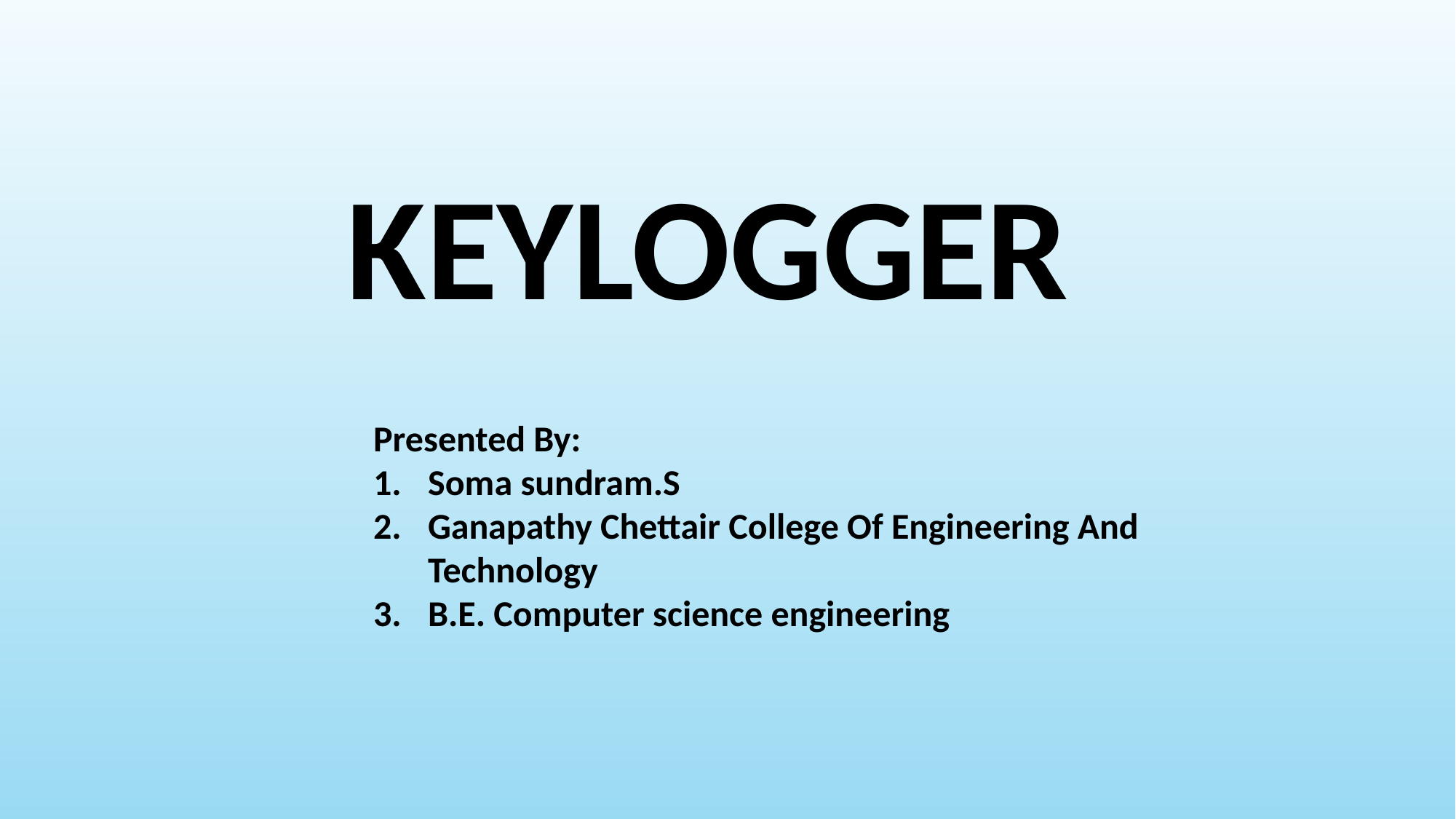

# KEYLOGGER
Presented By:
Soma sundram.S
Ganapathy Chettair College Of Engineering And Technology
B.E. Computer science engineering